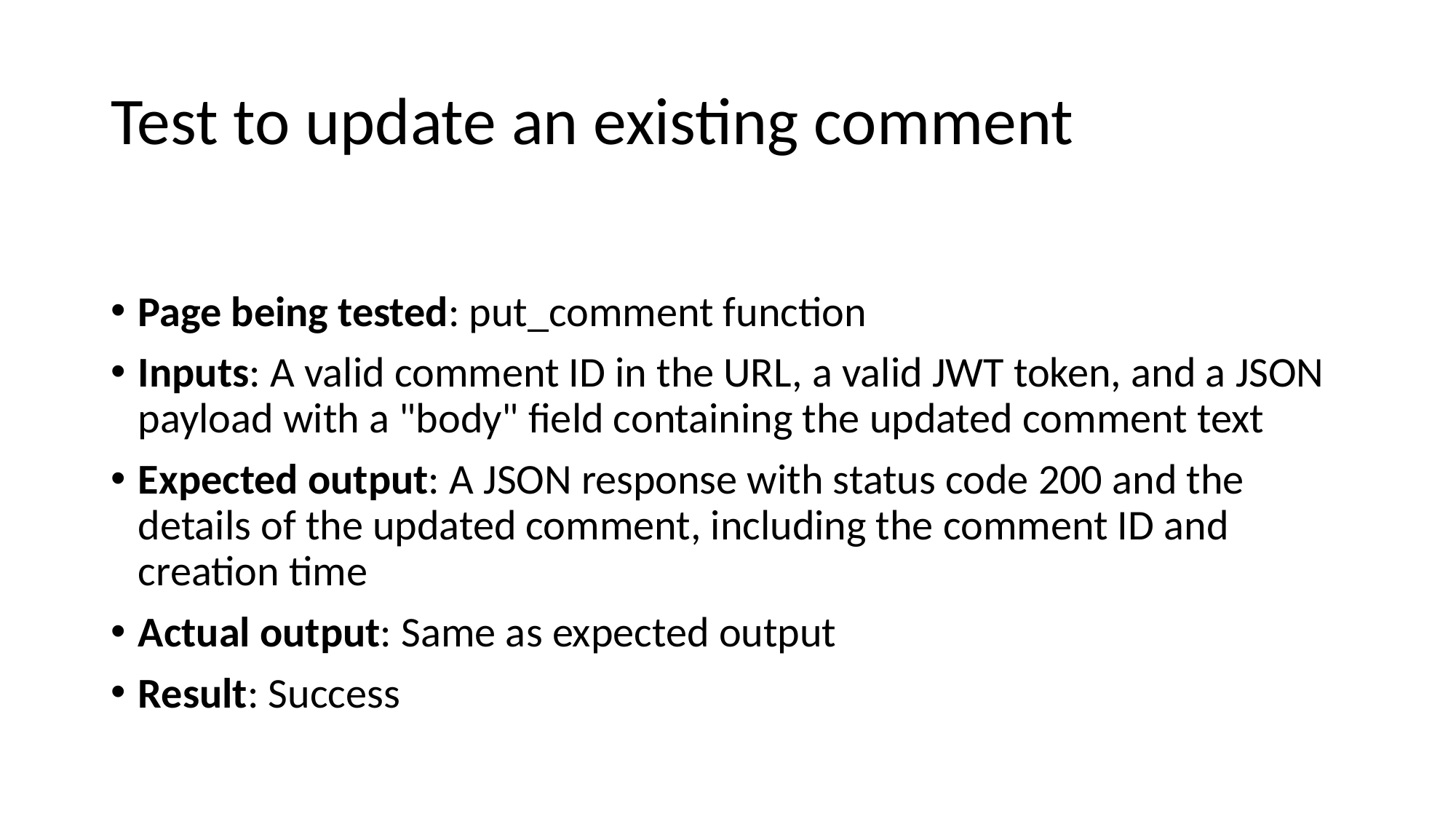

# Test to update an existing comment

Page being tested: put_comment function
Inputs: A valid comment ID in the URL, a valid JWT token, and a JSON payload with a "body" field containing the updated comment text
Expected output: A JSON response with status code 200 and the details of the updated comment, including the comment ID and creation time
Actual output: Same as expected output
Result: Success